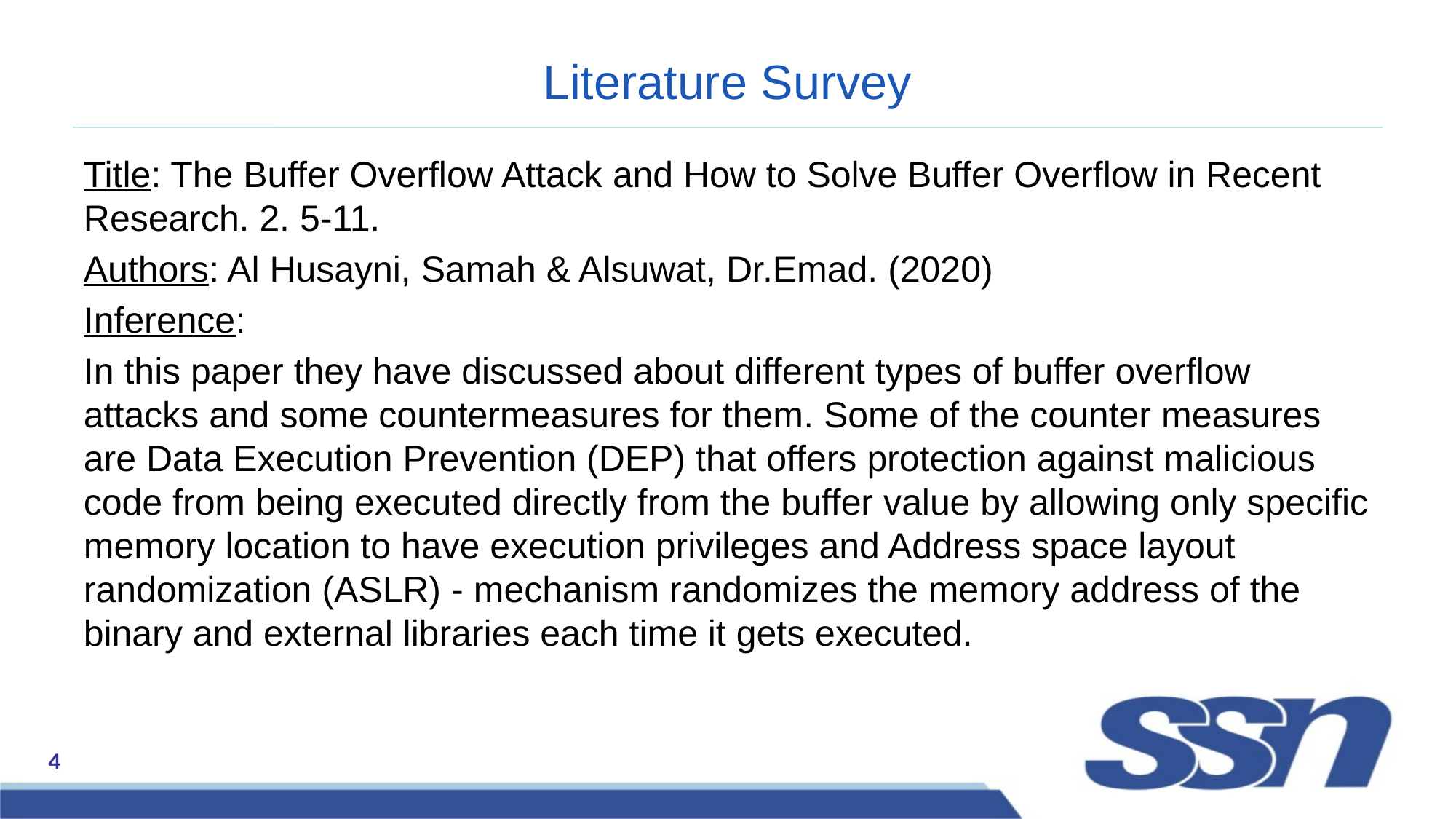

# Literature Survey
Title: The Buffer Overflow Attack and How to Solve Buffer Overflow in Recent Research. 2. 5-11.
Authors: Al Husayni, Samah & Alsuwat, Dr.Emad. (2020)
Inference:
In this paper they have discussed about different types of buffer overflow attacks and some countermeasures for them. Some of the counter measures are Data Execution Prevention (DEP) that offers protection against malicious code from being executed directly from the buffer value by allowing only specific memory location to have execution privileges and Address space layout randomization (ASLR) - mechanism randomizes the memory address of the binary and external libraries each time it gets executed.